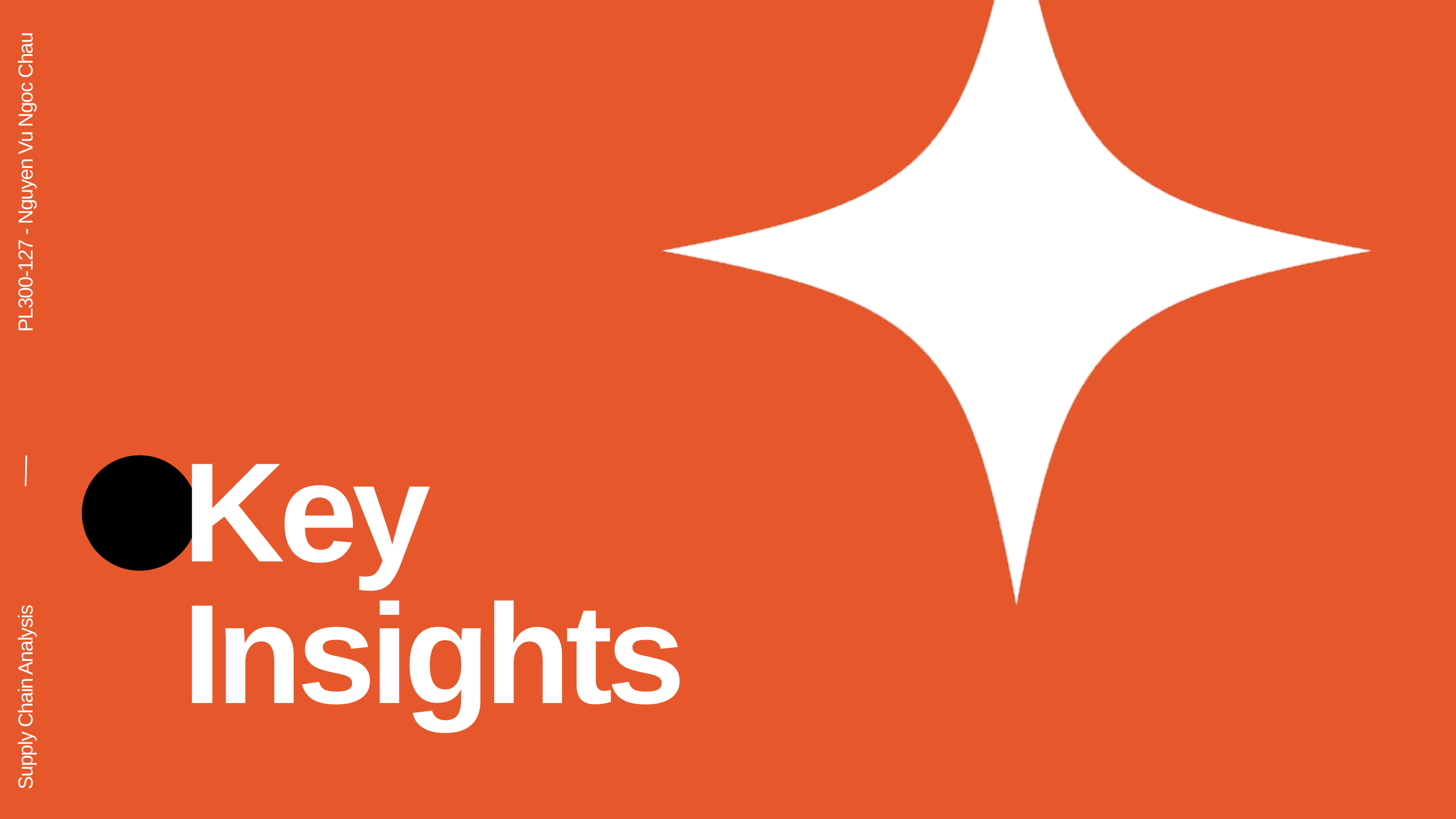

PL300-127 - Nguyen Vu Ngoc Chau
Key
Insights

Supply Chain Analysis